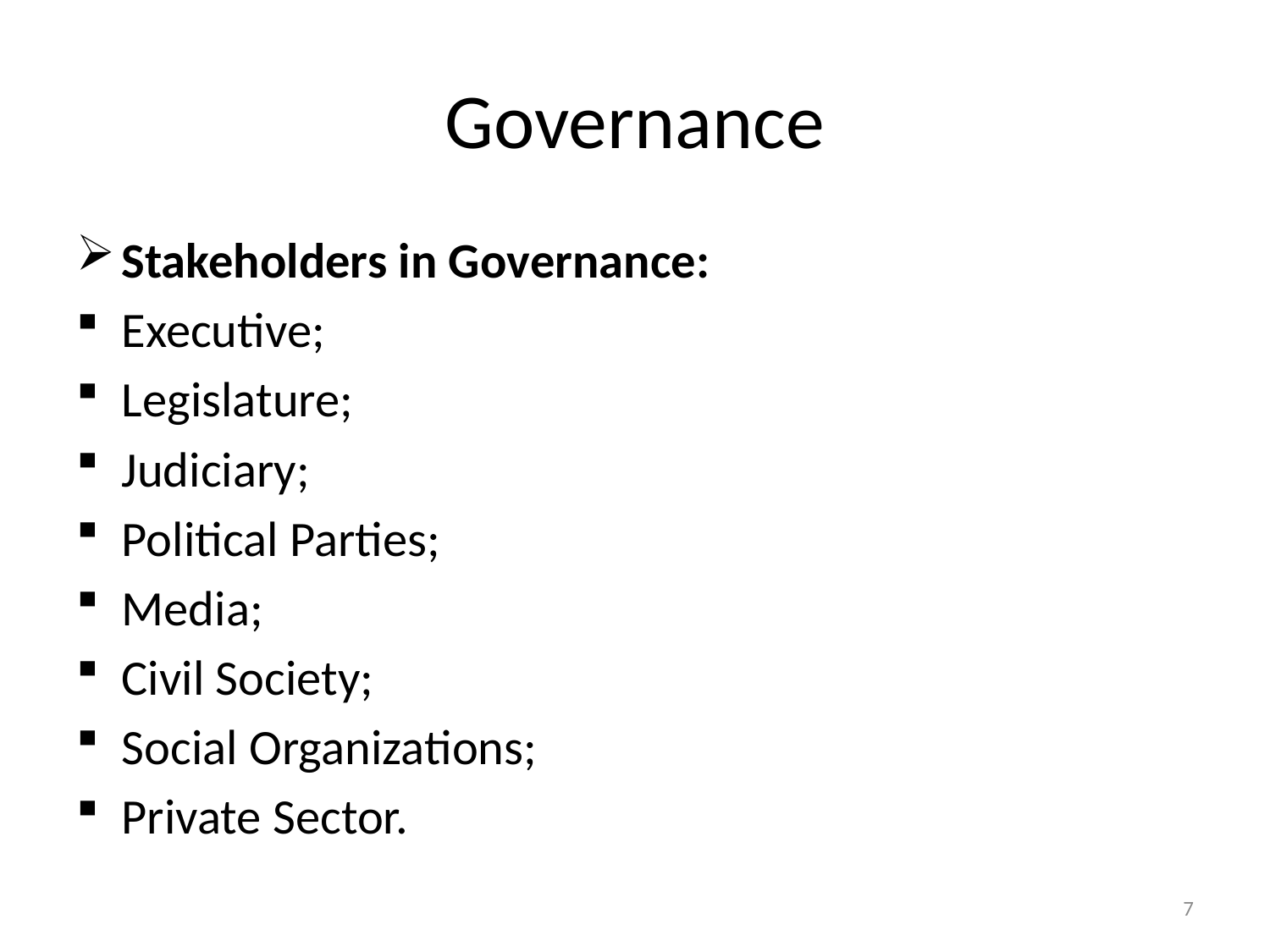

# Governance
Stakeholders in Governance:
Executive;
Legislature;
Judiciary;
Political Parties;
Media;
Civil Society;
Social Organizations;
Private Sector.
7